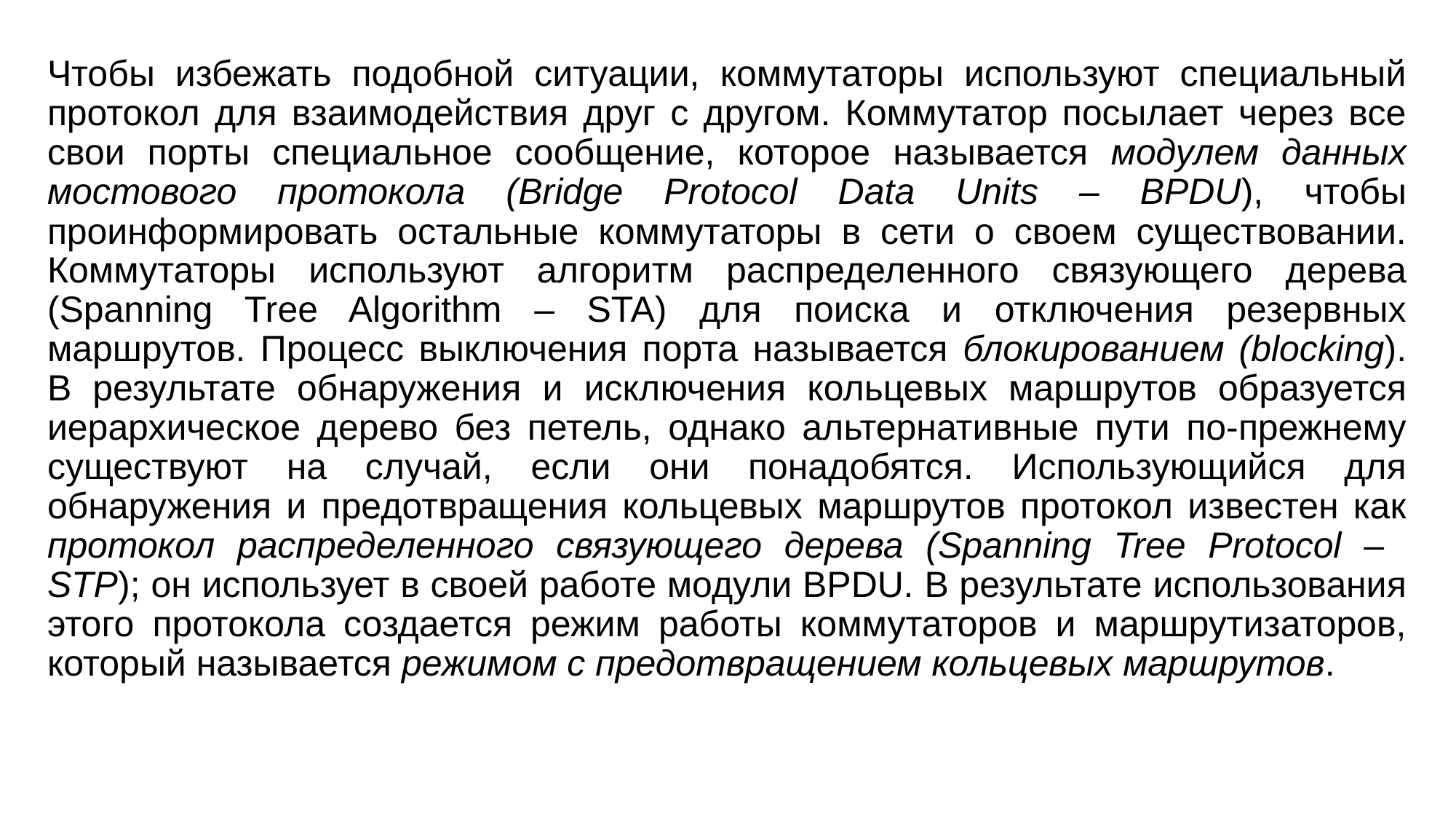

Чтобы избежать подобной ситуации, коммутаторы используют специальный протокол для взаимодействия друг с другом. Коммутатор посылает через все свои порты специальное сообщение, которое называется модулем данных мостового протокола (Bridge Protocol Data Units – BPDU), чтобы проинформировать остальные коммутаторы в сети о своем существовании. Коммутаторы используют алгоритм распределенного связующего дерева (Spanning Tree Algorithm – STA) для поиска и отключения резервных маршрутов. Процесс выключения порта называется блокированием (blocking). В результате обнаружения и исключения кольцевых маршрутов образуется иерархическое дерево без петель, однако альтернативные пути по-прежнему существуют на случай, если они понадобятся. Использующийся для обнаружения и предотвращения кольцевых маршрутов протокол известен как протокол распределенного связующего дерева (Spanning Tree Protocol –  STP); он использует в своей работе модули BPDU. В результате использования этого протокола создается режим работы коммутаторов и маршрутизаторов, который называется режимом с предотвращением кольцевых маршрутов.